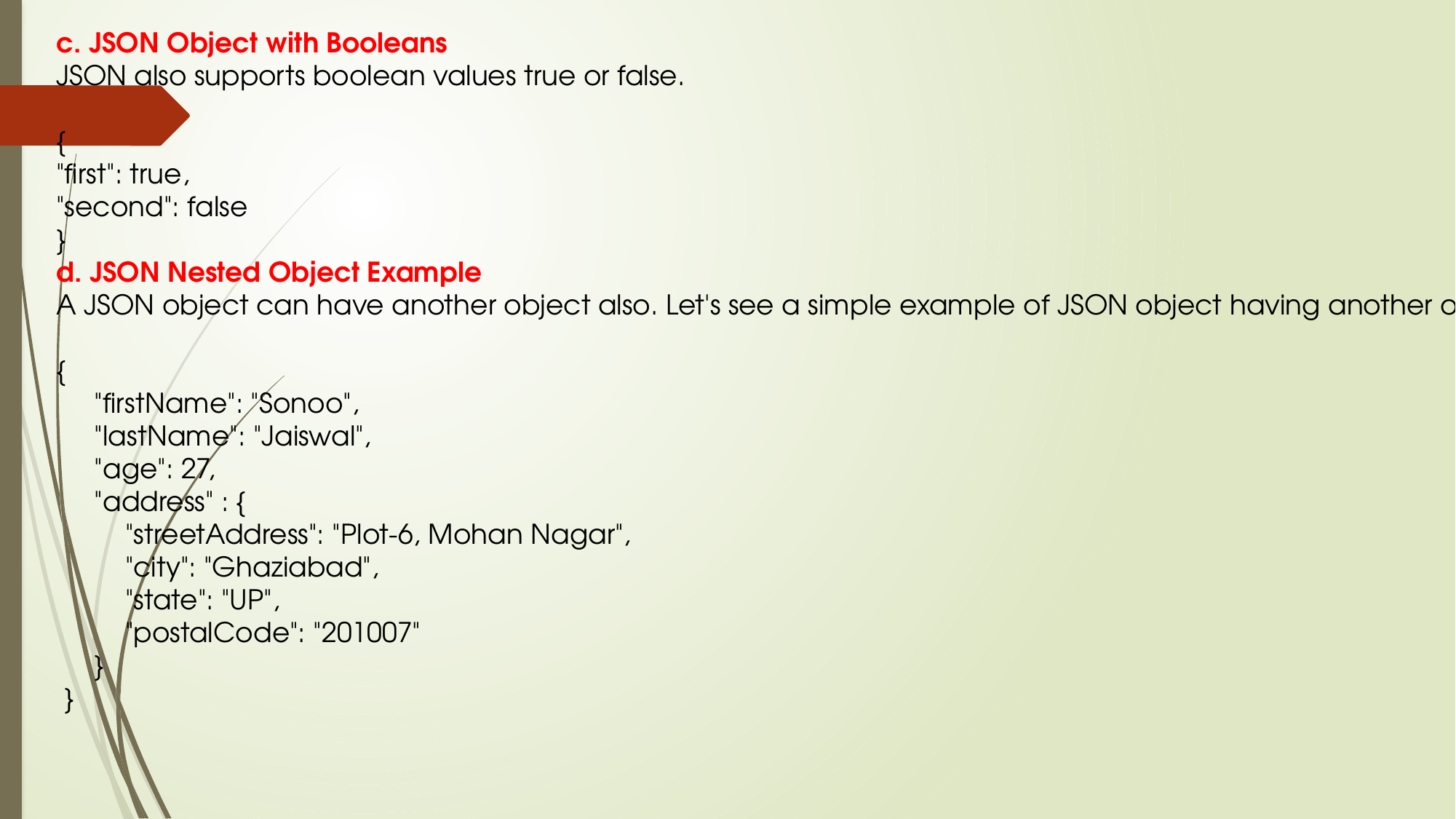

c. JSON Object with Booleans
JSON also supports boolean values true or false.

{
"first": true,
"second": false
}
d. JSON Nested Object Example
A JSON object can have another object also. Let's see a simple example of JSON object having another object.

{
     "firstName": "Sonoo",
     "lastName": "Jaiswal",
     "age": 27,
     "address" : {
         "streetAddress": "Plot-6, Mohan Nagar",
         "city": "Ghaziabad",
         "state": "UP",
         "postalCode": "201007"
     }
 }